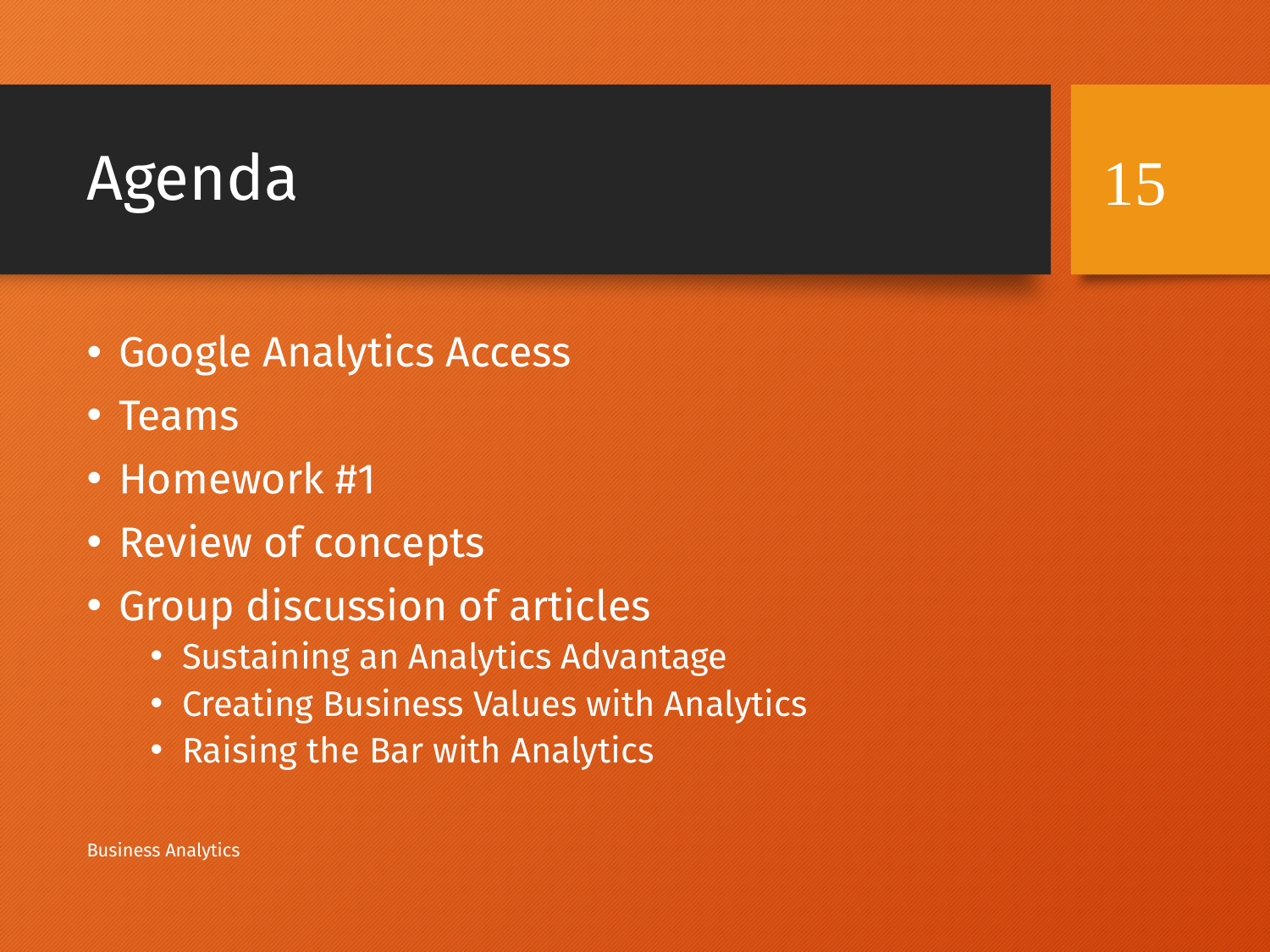

# Agenda
15
Google Analytics Access
Teams
Homework #1
Review of concepts
Group discussion of articles
Sustaining an Analytics Advantage
Creating Business Values with Analytics
Raising the Bar with Analytics

Business Analytics